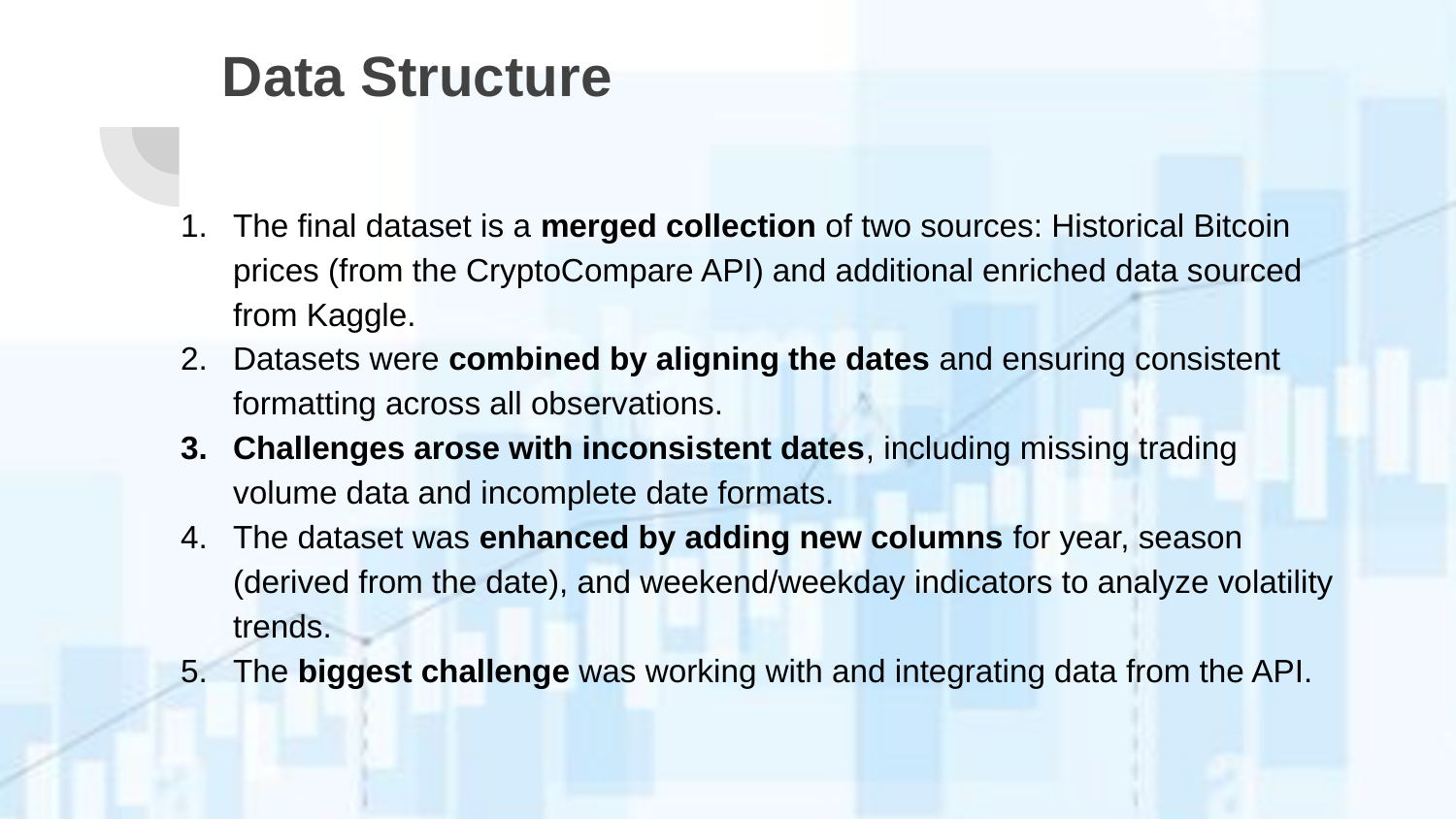

# Data Structure
The final dataset is a merged collection of two sources: Historical Bitcoin prices (from the CryptoCompare API) and additional enriched data sourced from Kaggle.
Datasets were combined by aligning the dates and ensuring consistent formatting across all observations.
Challenges arose with inconsistent dates, including missing trading volume data and incomplete date formats.
The dataset was enhanced by adding new columns for year, season (derived from the date), and weekend/weekday indicators to analyze volatility trends.
The biggest challenge was working with and integrating data from the API.